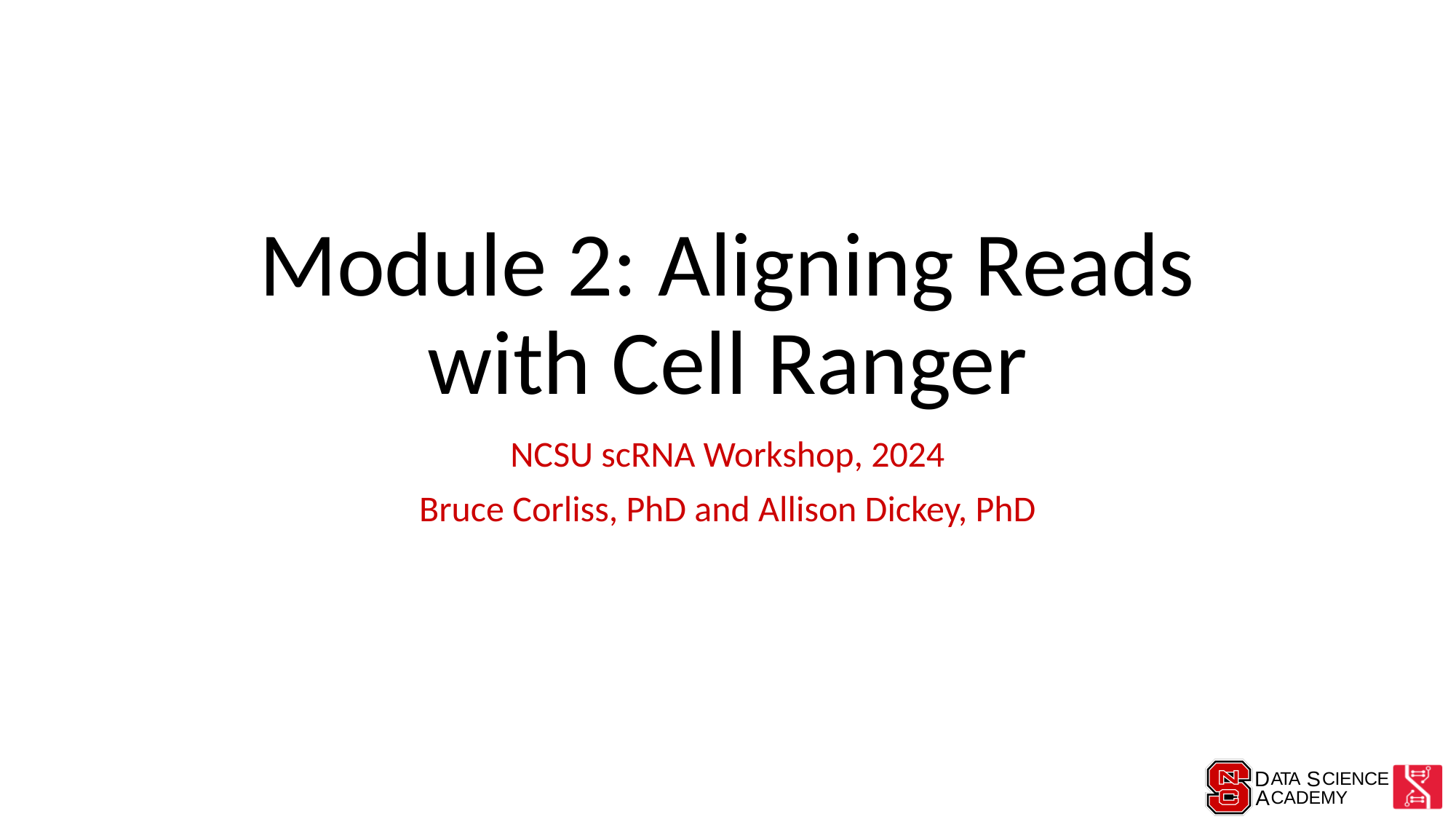

# Module 2: Aligning Reads with Cell Ranger
NCSU scRNA Workshop, 2024
Bruce Corliss, PhD and Allison Dickey, PhD